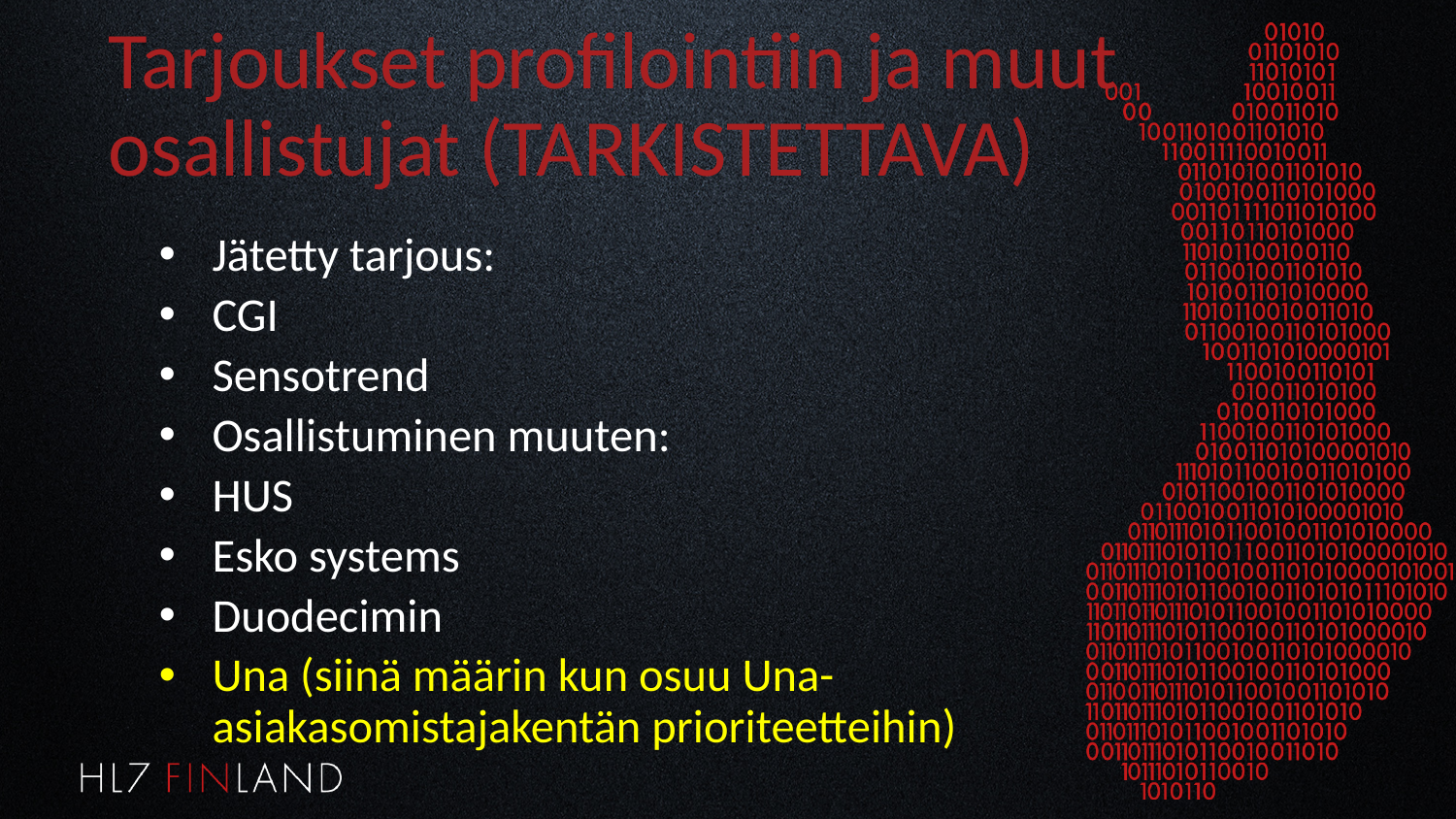

# Tarjoukset profilointiin ja muut osallistujat (TARKISTETTAVA)
Jätetty tarjous:
CGI
Sensotrend
Osallistuminen muuten:
HUS
Esko systems
Duodecimin
Una (siinä määrin kun osuu Una-asiakasomistajakentän prioriteetteihin)